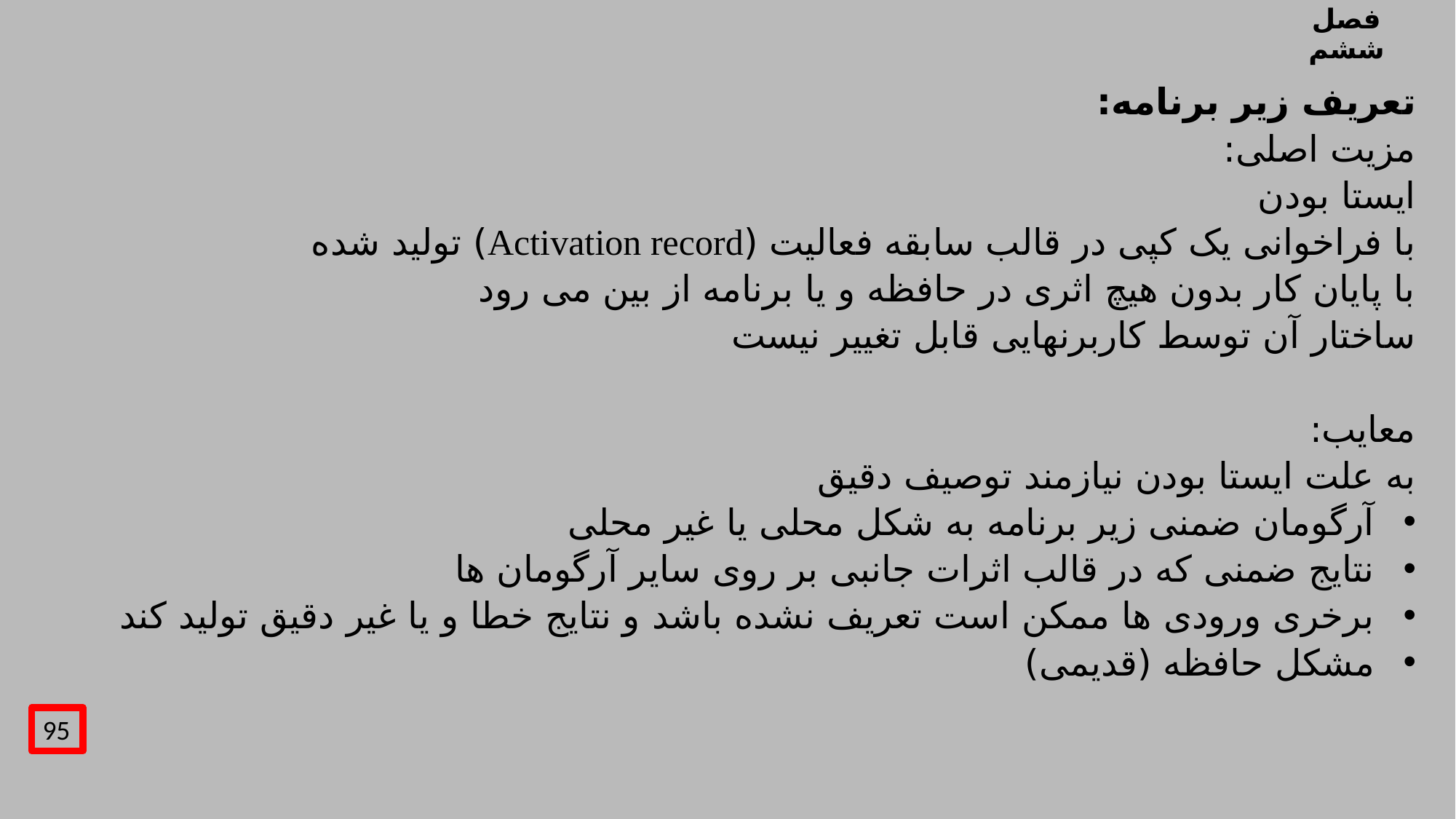

# فصل ششم
تعریف زیر برنامه:
مزیت اصلی:
ایستا بودن
با فراخوانی یک کپی در قالب سابقه فعالیت (Activation record) تولید شده
با پایان کار بدون هیچ اثری در حافظه و یا برنامه از بین می رود
ساختار آن توسط کاربرنهایی قابل تغییر نیست

معایب:
به علت ایستا بودن نیازمند توصیف دقیق
آرگومان ضمنی زیر برنامه به شکل محلی یا غیر محلی
نتایج ضمنی که در قالب اثرات جانبی بر روی سایر آرگومان ها
برخری ورودی ها ممکن است تعریف نشده باشد و نتایج خطا و یا غیر دقیق تولید کند
مشکل حافظه (قدیمی)

95